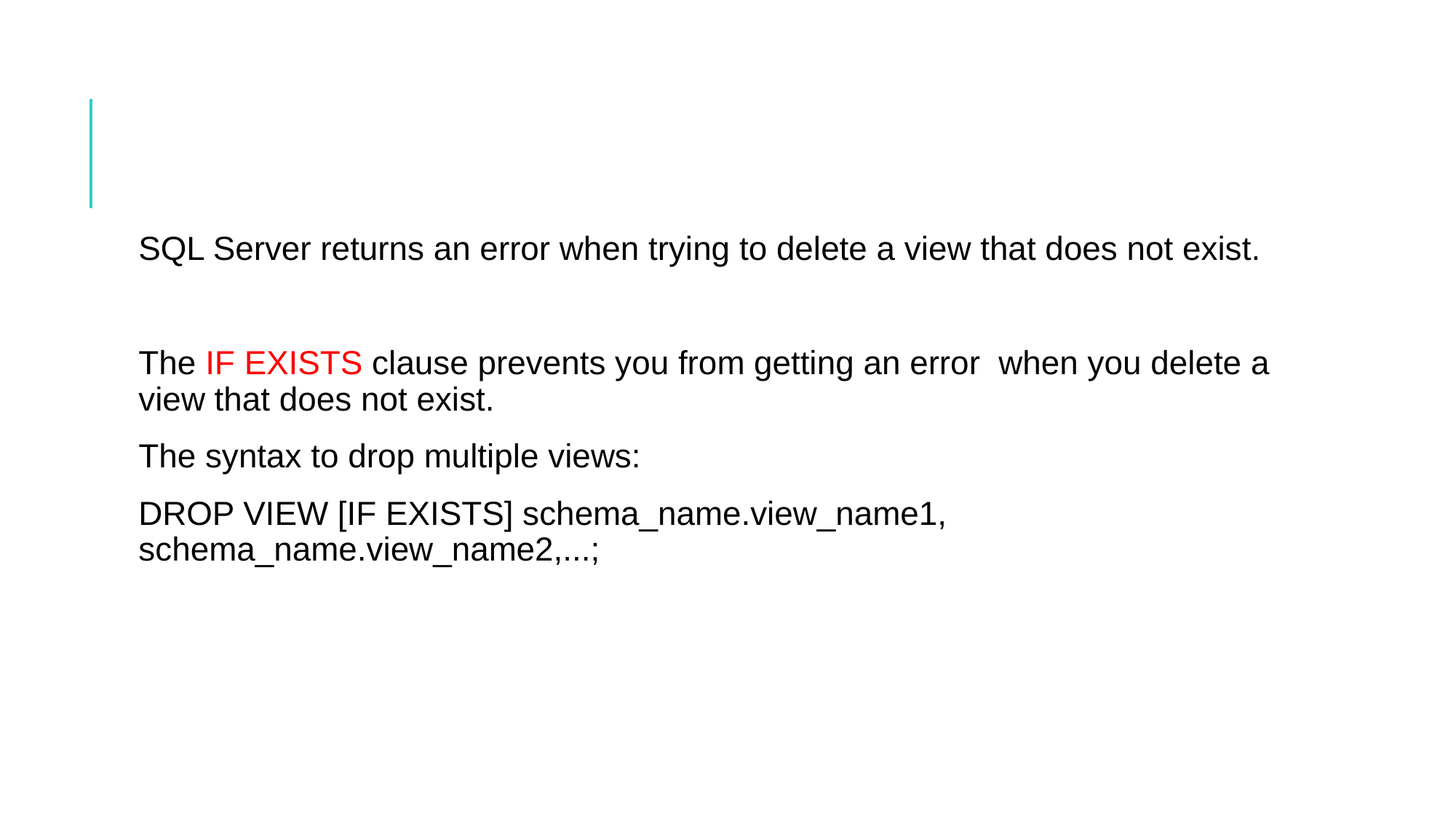

#
SQL Server returns an error when trying to delete a view that does not exist.

The IF EXISTS clause prevents you from getting an error  when you delete a view that does not exist.
The syntax to drop multiple views:
DROP VIEW [IF EXISTS] schema_name.view_name1,  schema_name.view_name2,...;